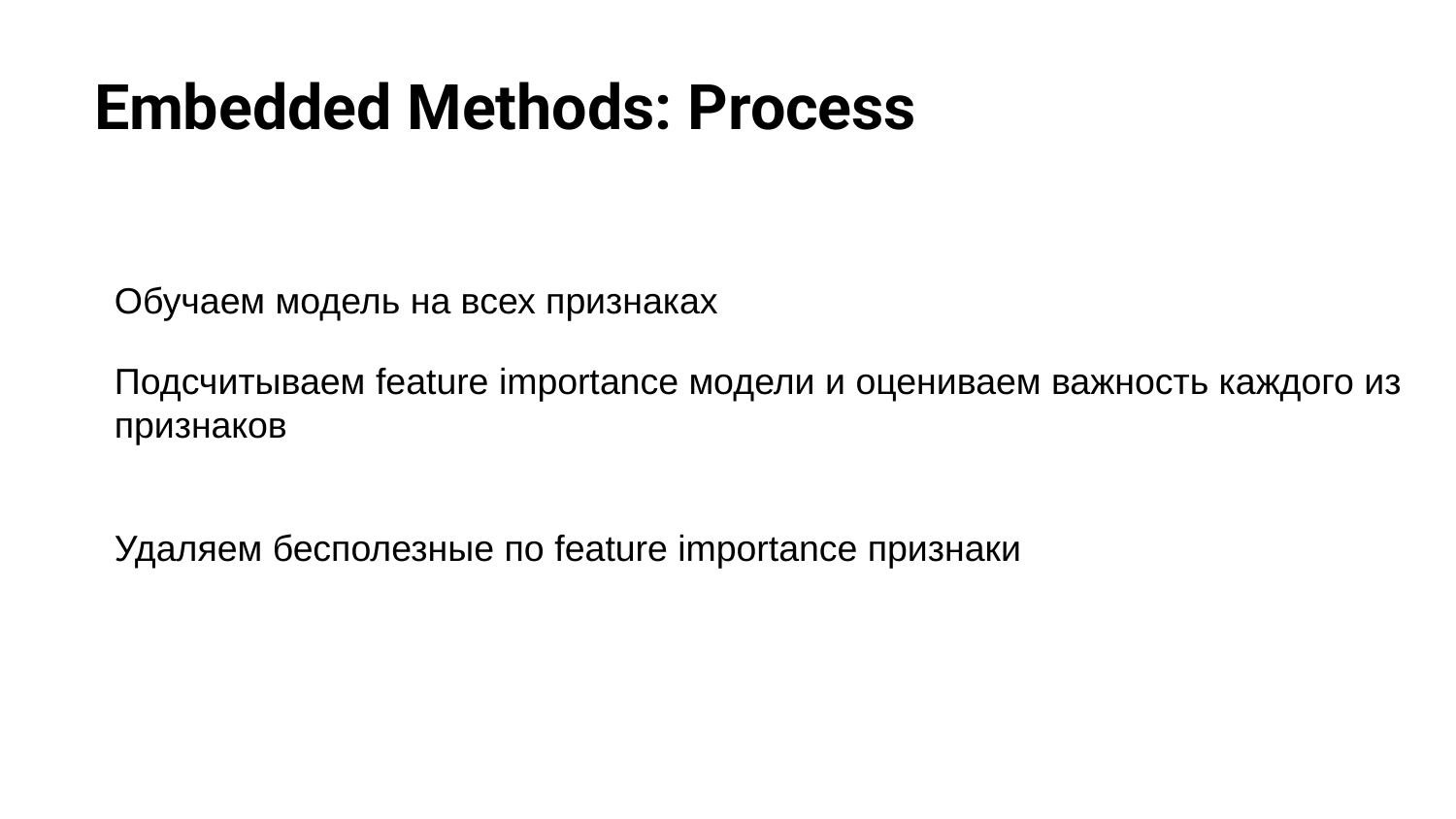

# Embedded Methods: Process
Обучаем модель на всех признаках
Подсчитываем feature importance модели и оцениваем важность каждого из признаков
Удаляем бесполезные по feature importance признаки